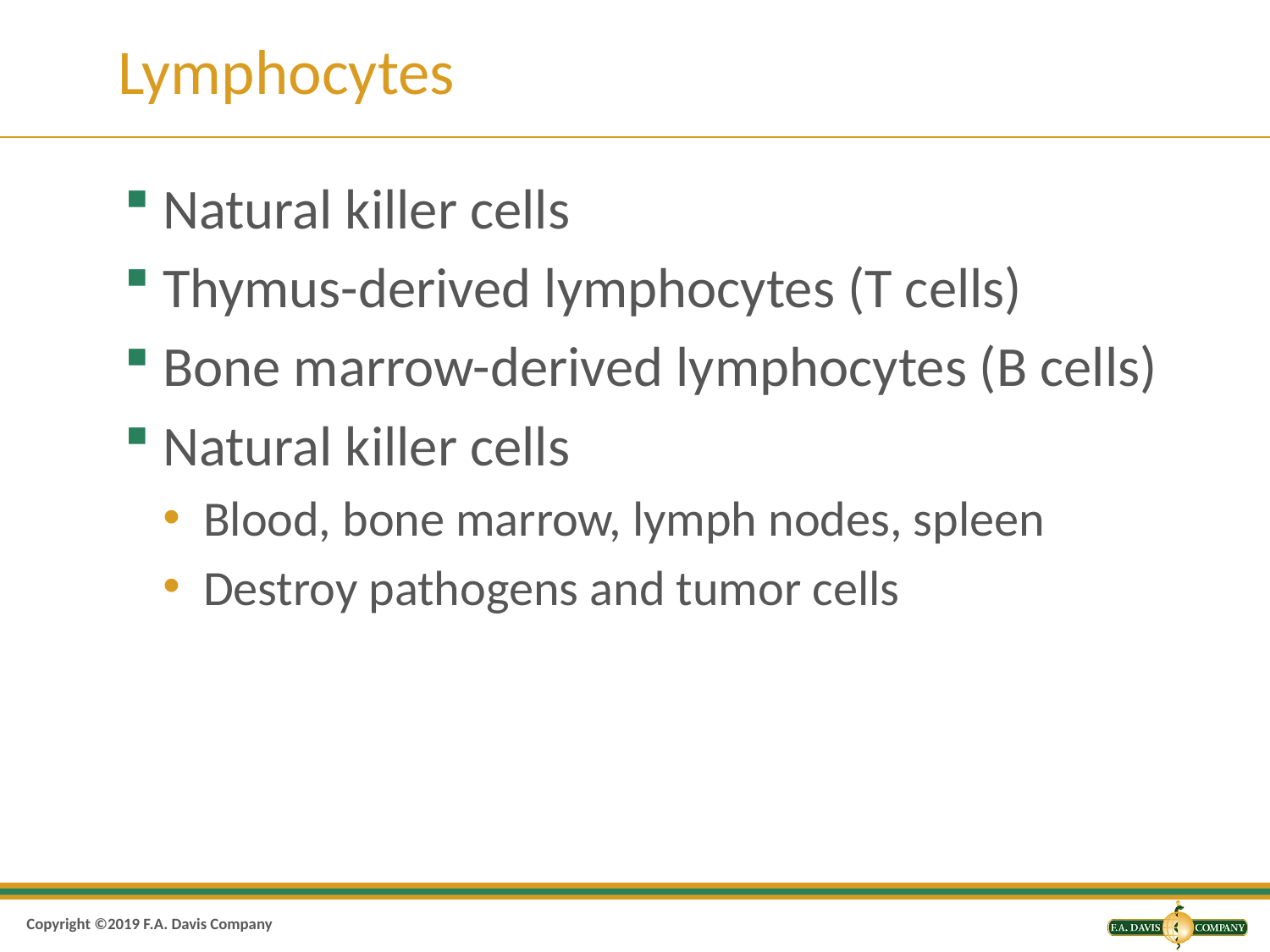

# Lymphocytes
Natural killer cells
Thymus-derived lymphocytes (T cells)
Bone marrow-derived lymphocytes (B cells)
Natural killer cells
Blood, bone marrow, lymph nodes, spleen
Destroy pathogens and tumor cells